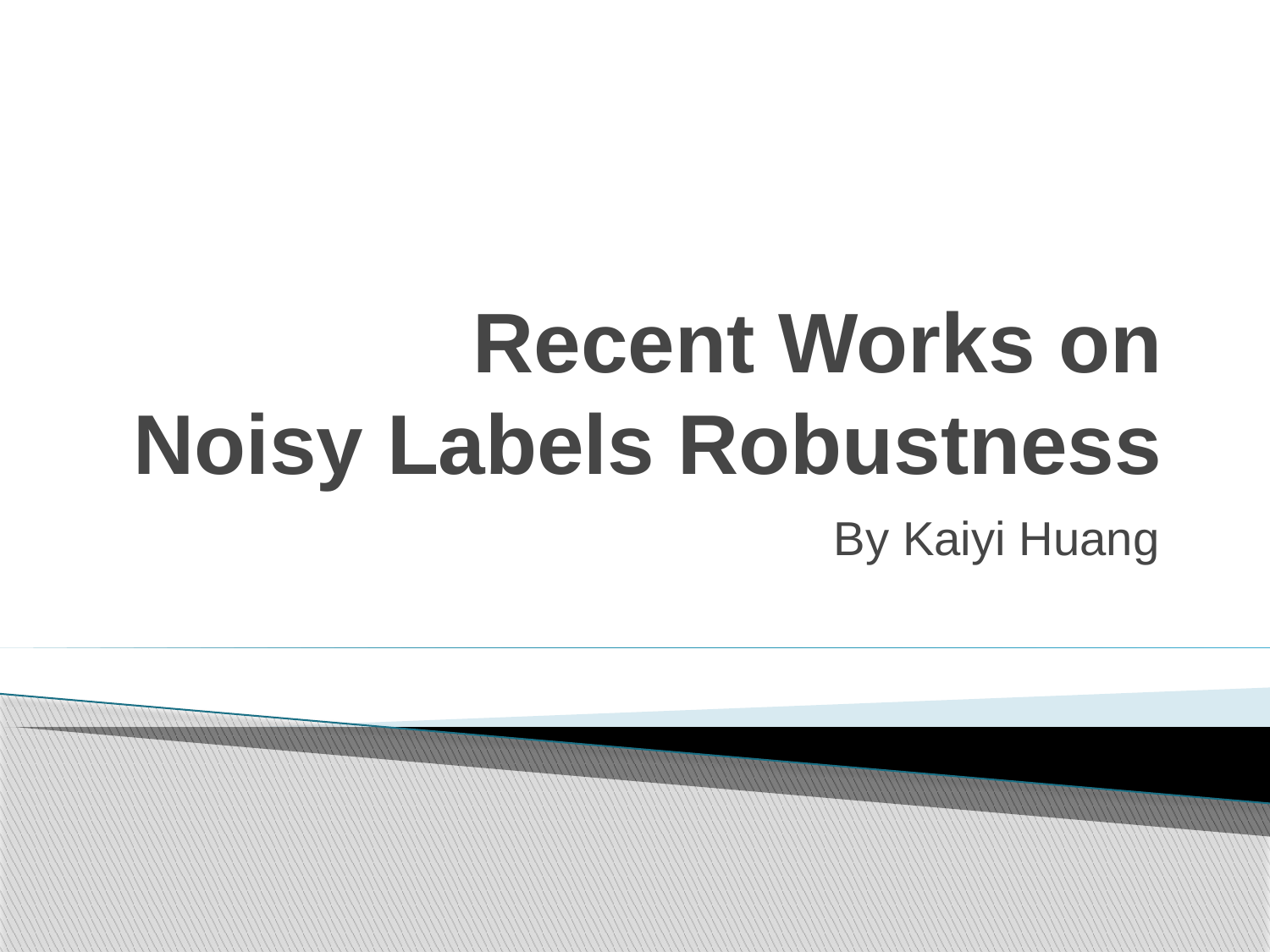

# Recent Works on Noisy Labels Robustness
By Kaiyi Huang